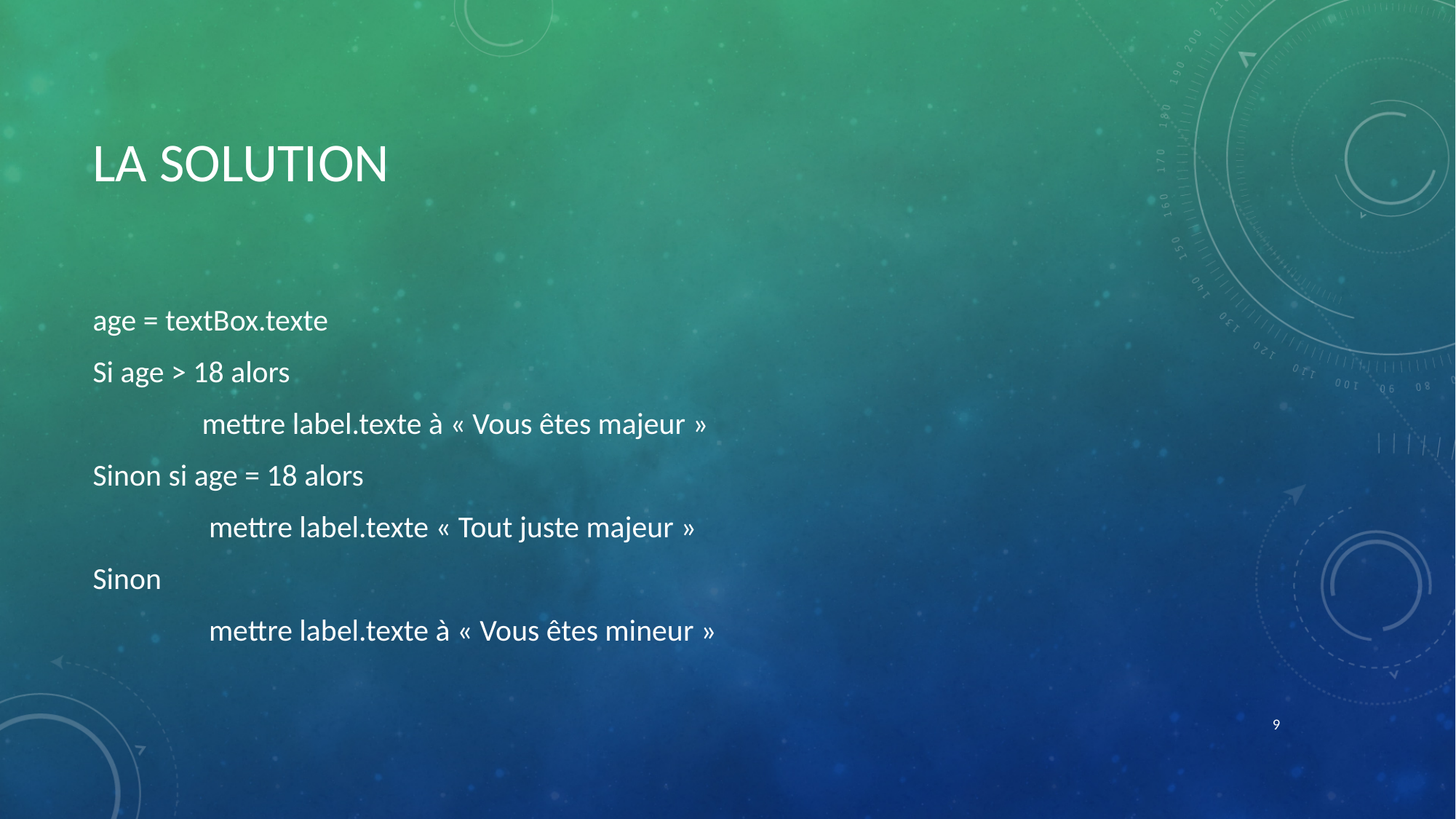

# La solution
age = textBox.texte
Si age > 18 alors
	mettre label.texte à « Vous êtes majeur »
Sinon si age = 18 alors
	 mettre label.texte « Tout juste majeur »
Sinon
	 mettre label.texte à « Vous êtes mineur »
9